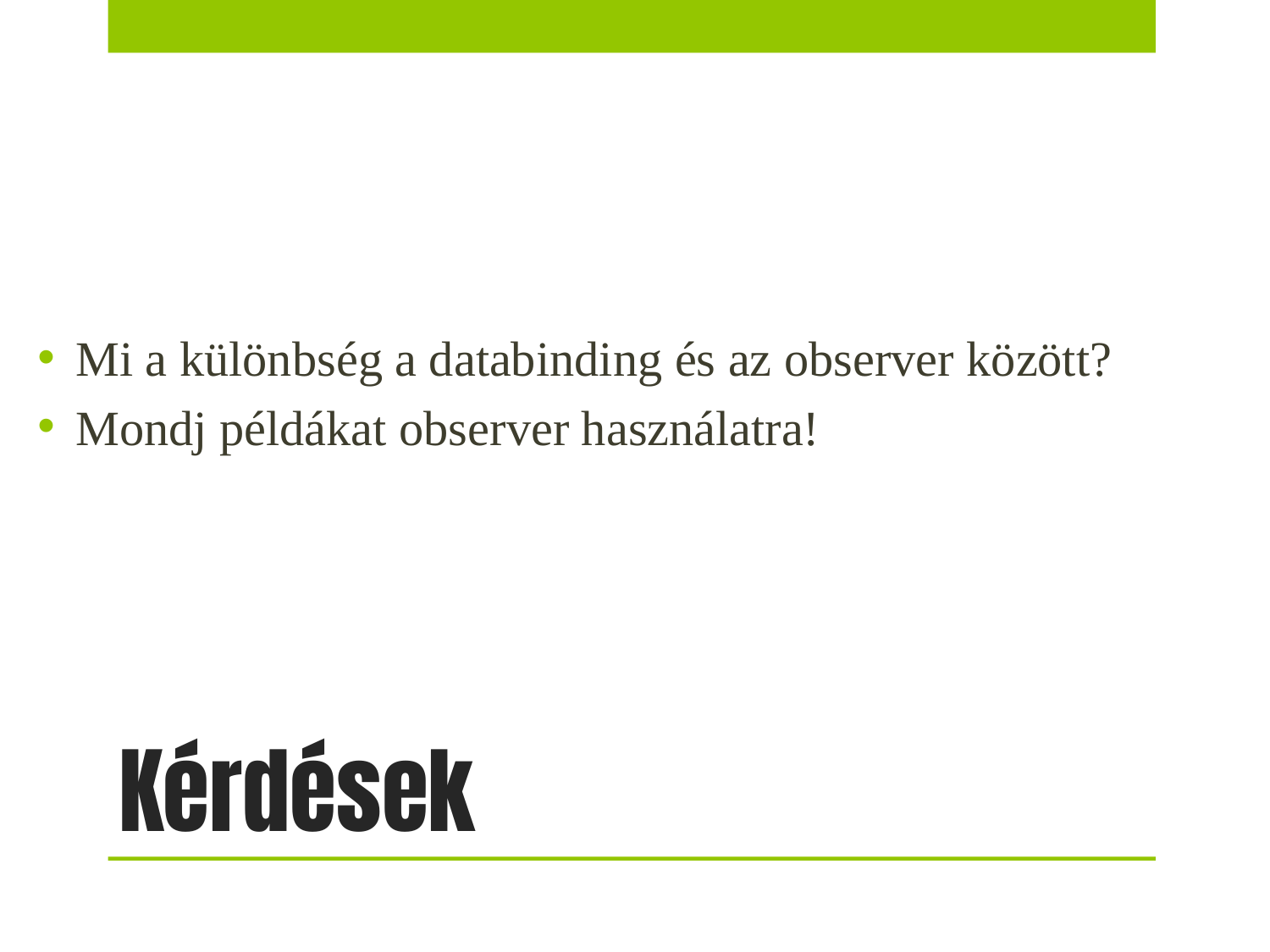

Mi a különbség a databinding és az observer között?
Mondj példákat observer használatra!
# Kérdések